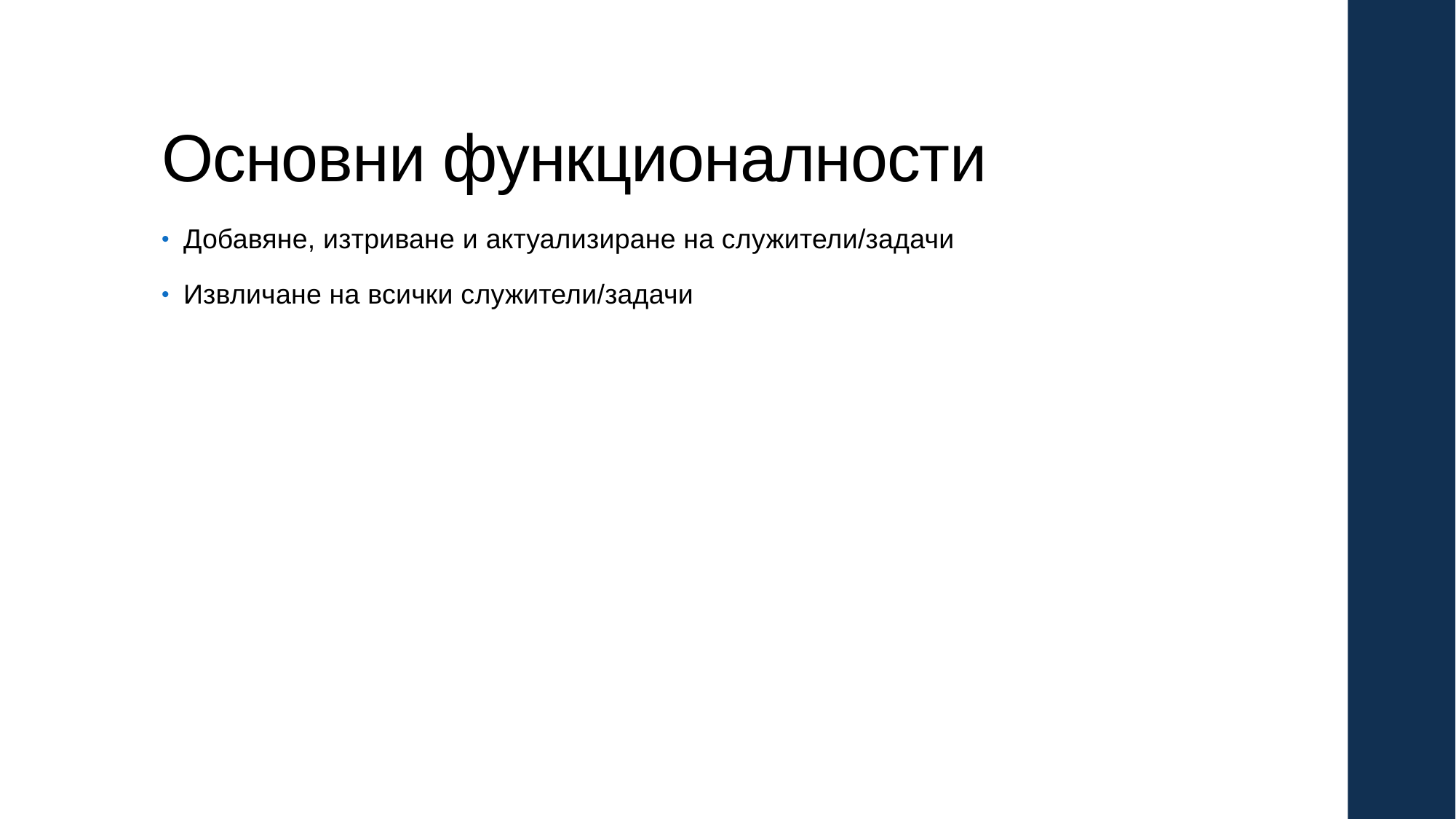

# Основни функционалности
Добавяне, изтриване и актуализиране на служители/задачи
Извличане на всички служители/задачи